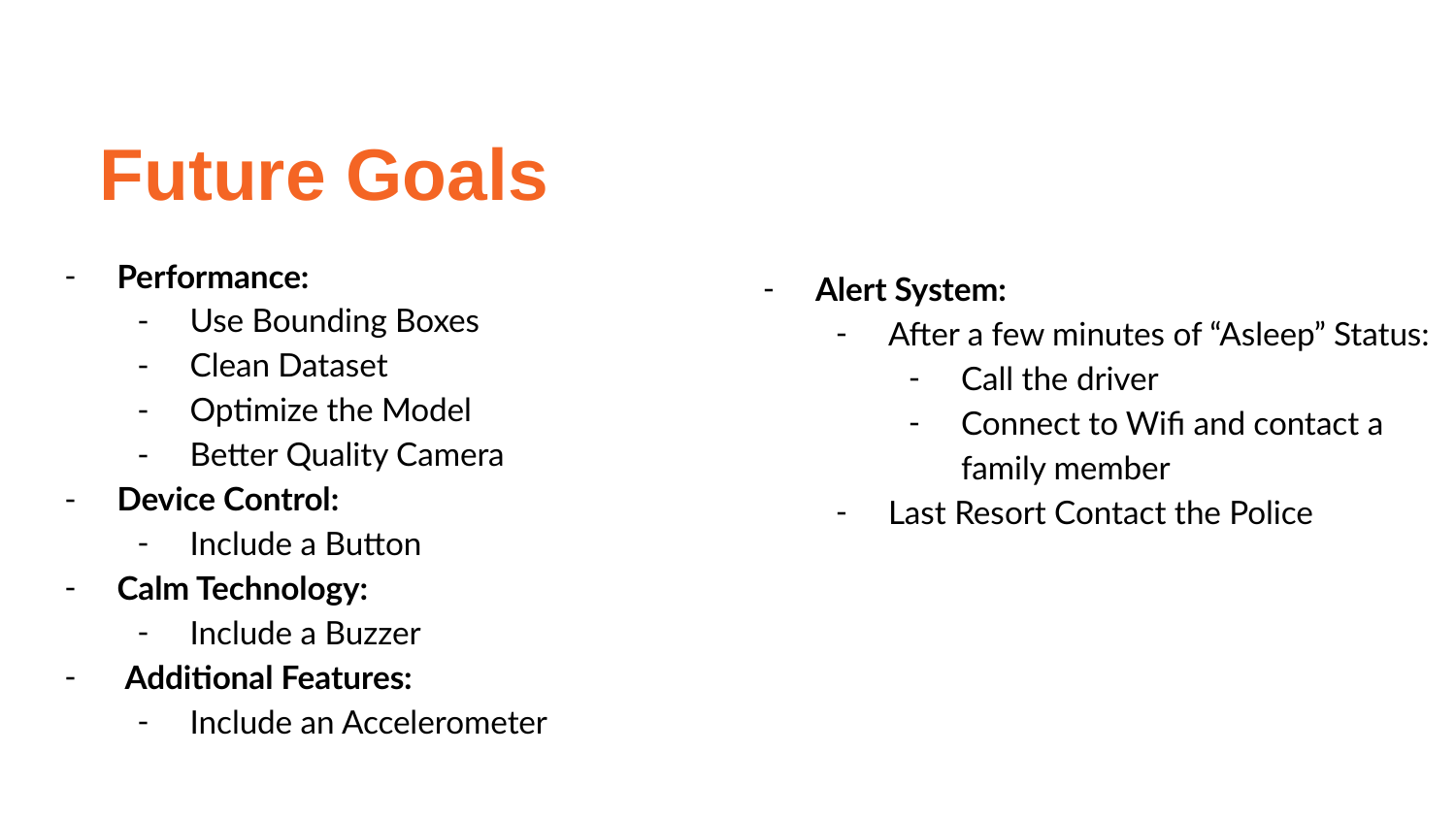

Future Goals
Performance:
Use Bounding Boxes
Clean Dataset
Optimize the Model
Better Quality Camera
Device Control:
Include a Button
Calm Technology:
Include a Buzzer
 Additional Features:
Include an Accelerometer

Alert System:
After a few minutes of “Asleep” Status:
Call the driver
Connect to Wifi and contact a family member
Last Resort Contact the Police